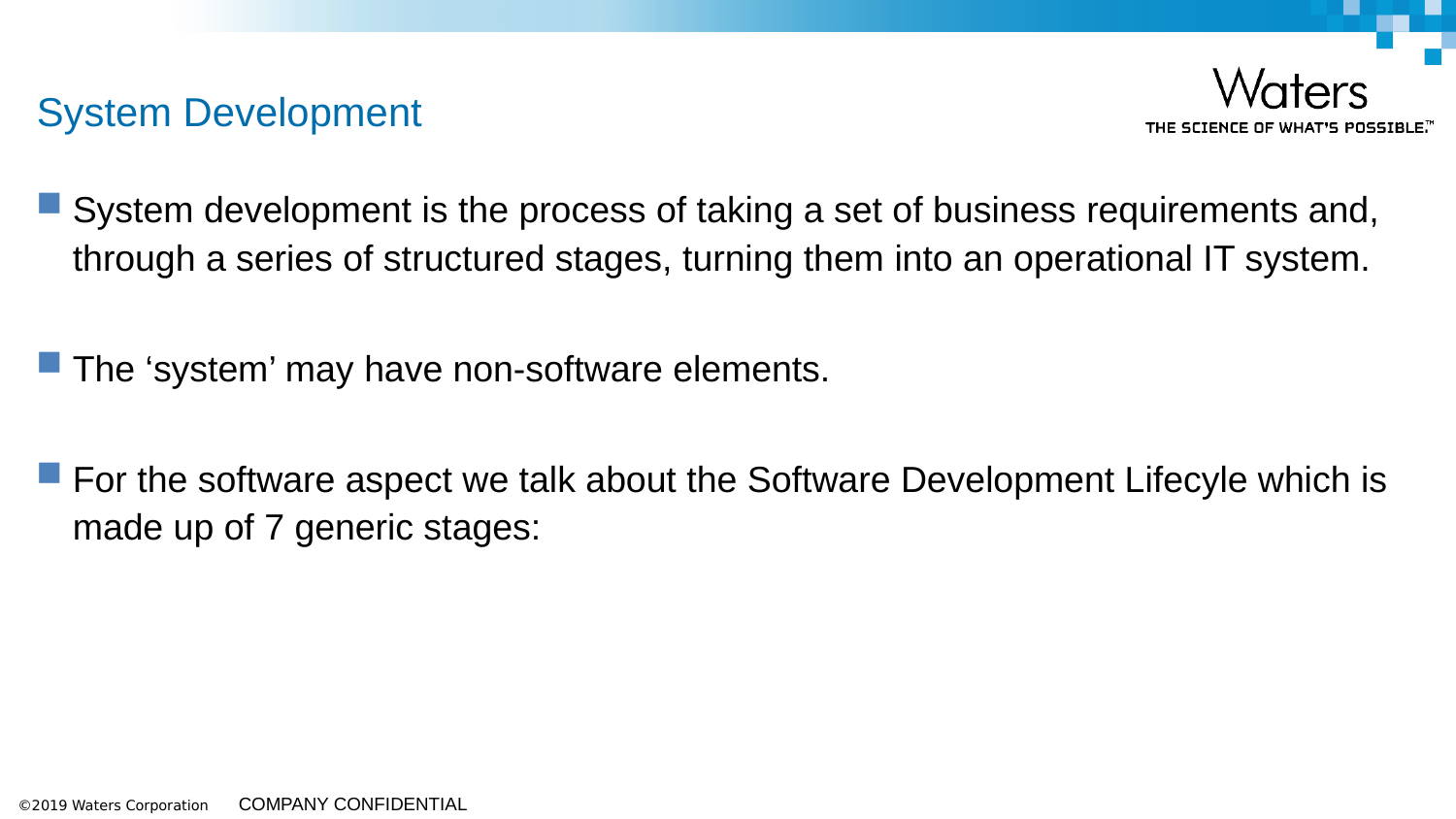

# System Development
System development is the process of taking a set of business requirements and, through a series of structured stages, turning them into an operational IT system.

The ‘system’ may have non-software elements.

For the software aspect we talk about the Software Development Lifecyle which is made up of 7 generic stages: